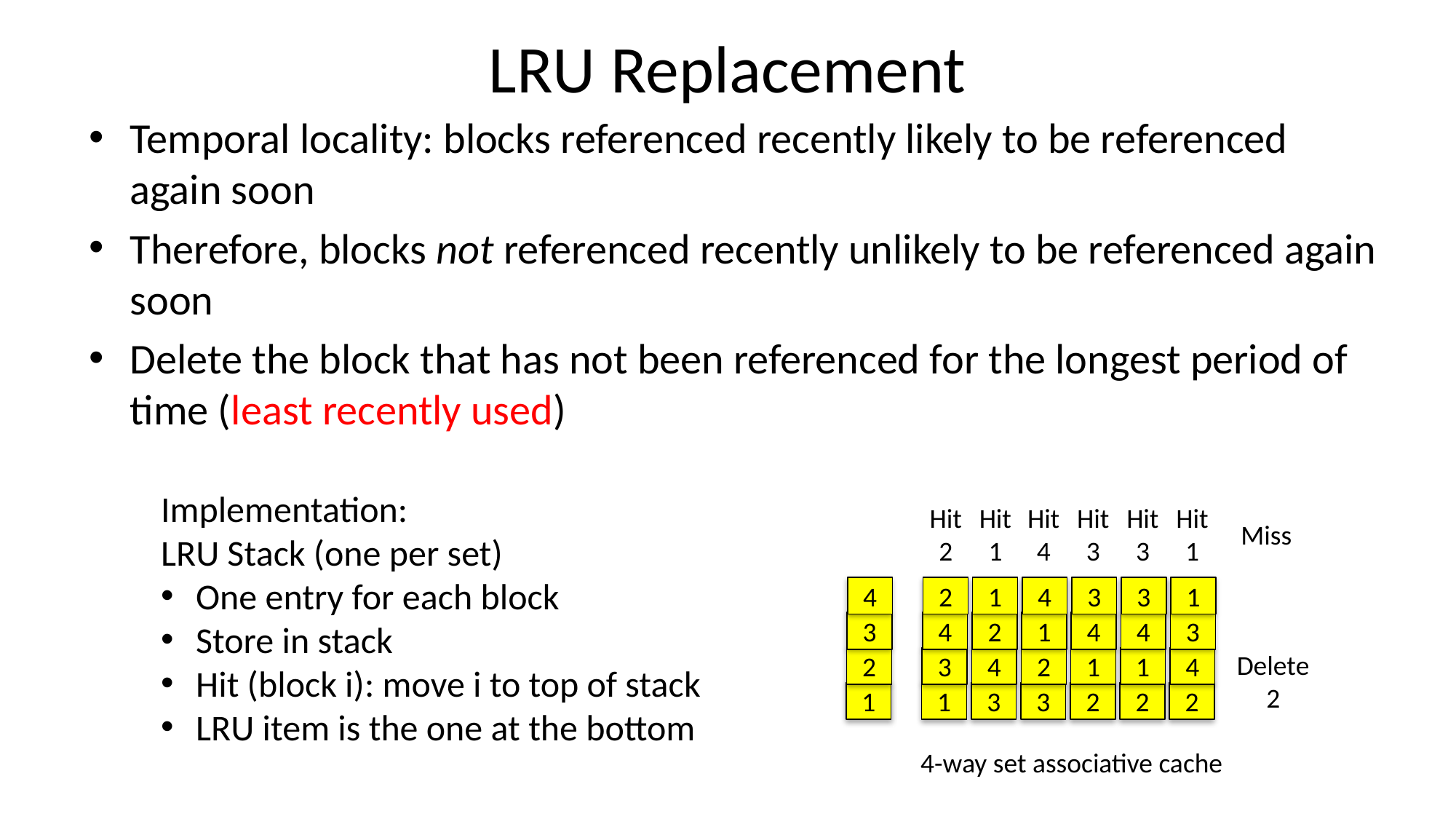

# LRU Replacement
Temporal locality: blocks referenced recently likely to be referenced again soon
Therefore, blocks not referenced recently unlikely to be referenced again soon
Delete the block that has not been referenced for the longest period of time (least recently used)
Implementation:
LRU Stack (one per set)
One entry for each block
Store in stack
Hit (block i): move i to top of stack
LRU item is the one at the bottom
Hit
2
Hit
1
Hit
4
Hit
3
Hit
3
Hit
1
Miss
4
3
2
1
4-way set associative cache
2
4
3
1
1
2
4
3
4
1
2
3
3
4
1
2
3
4
1
2
1
3
4
2
Delete
2